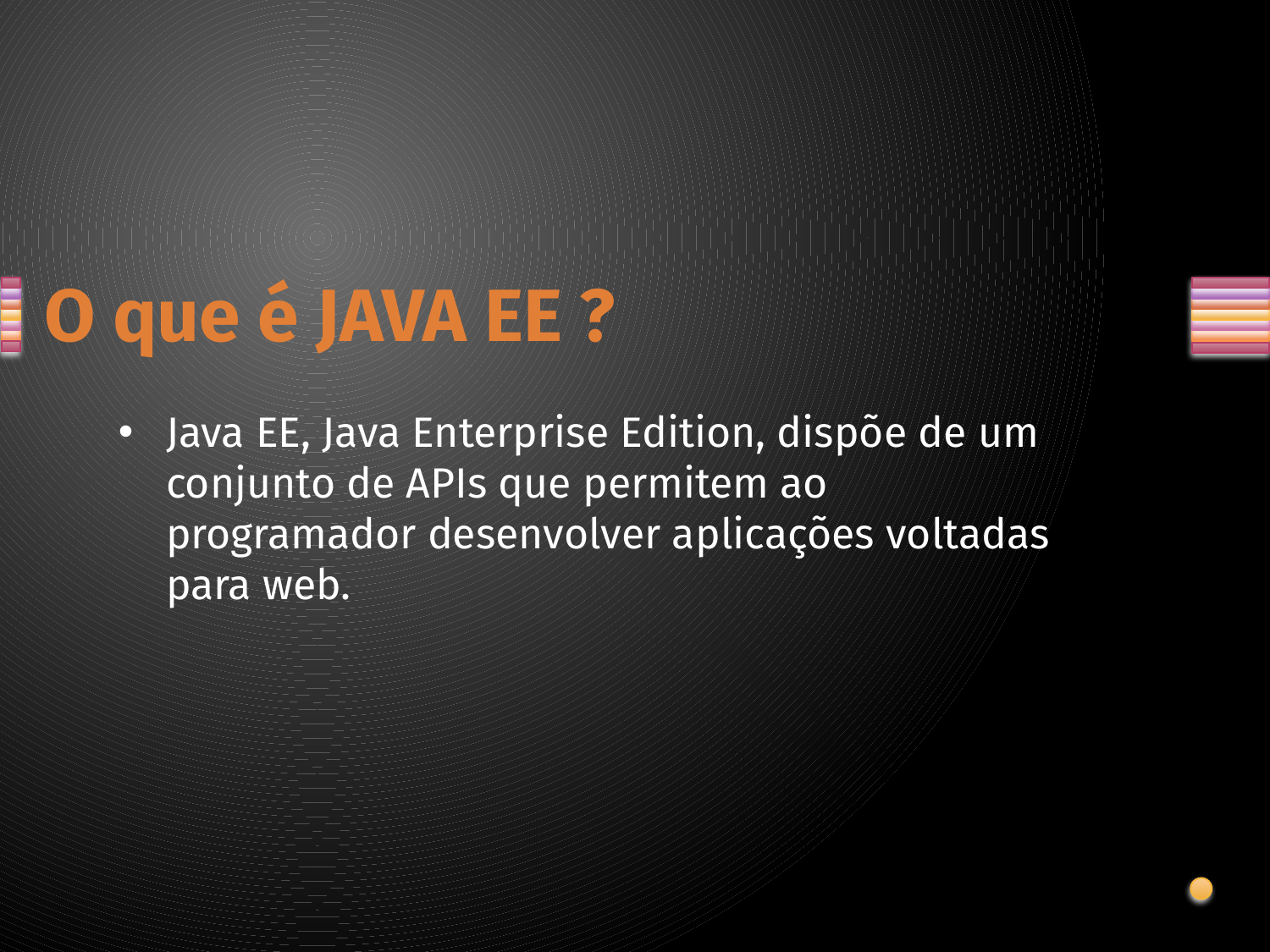

# O que é JAVA EE ?
Java EE, Java Enterprise Edition, dispõe de um conjunto de APIs que permitem ao programador desenvolver aplicações voltadas para web.